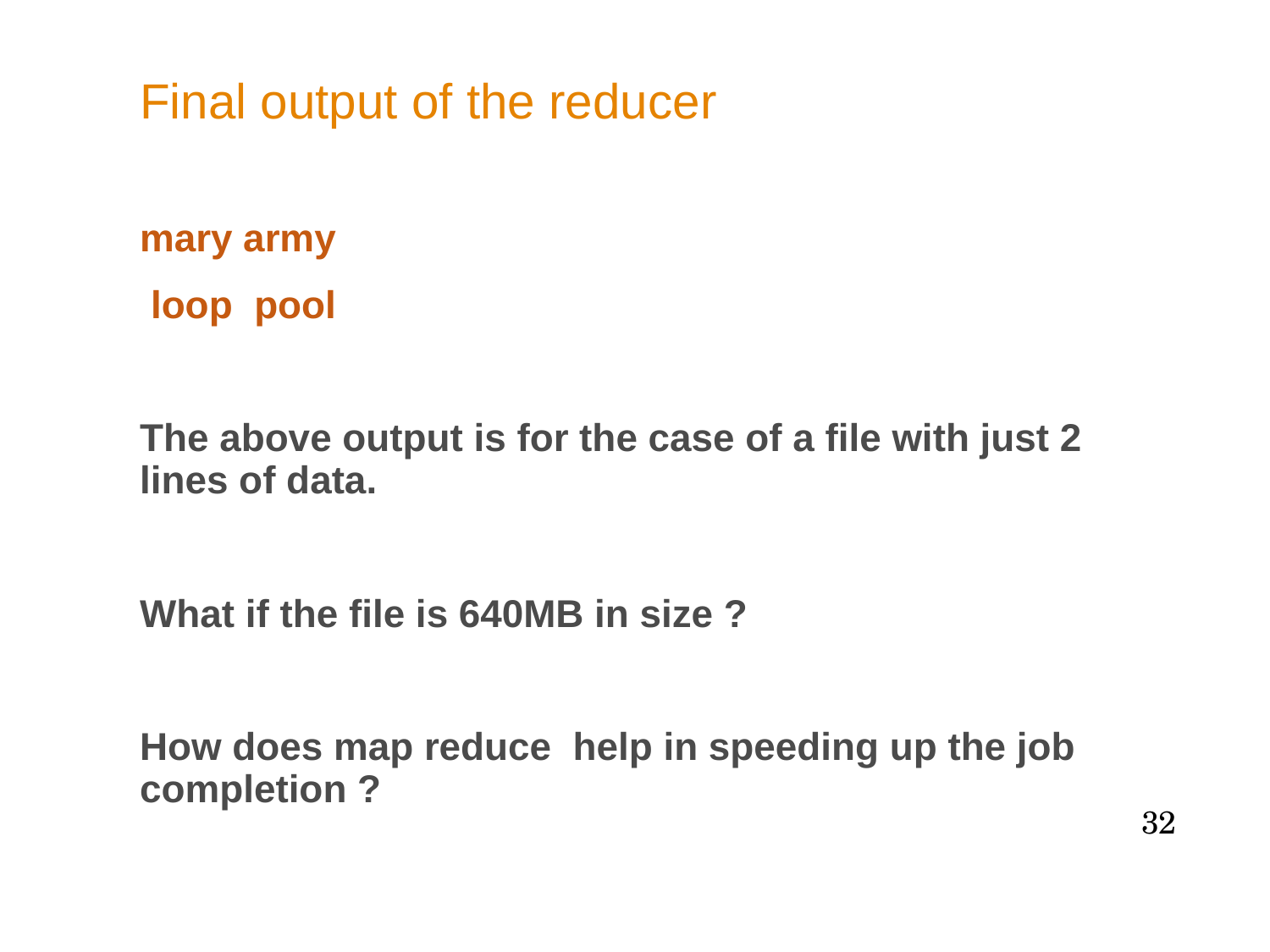

Final output of the reducer

mary army
 loop  pool

The above output is for the case of a file with just 2 lines of data.

What if the file is 640MB in size ?

How does map reduce  help in speeding up the job completion ?
32